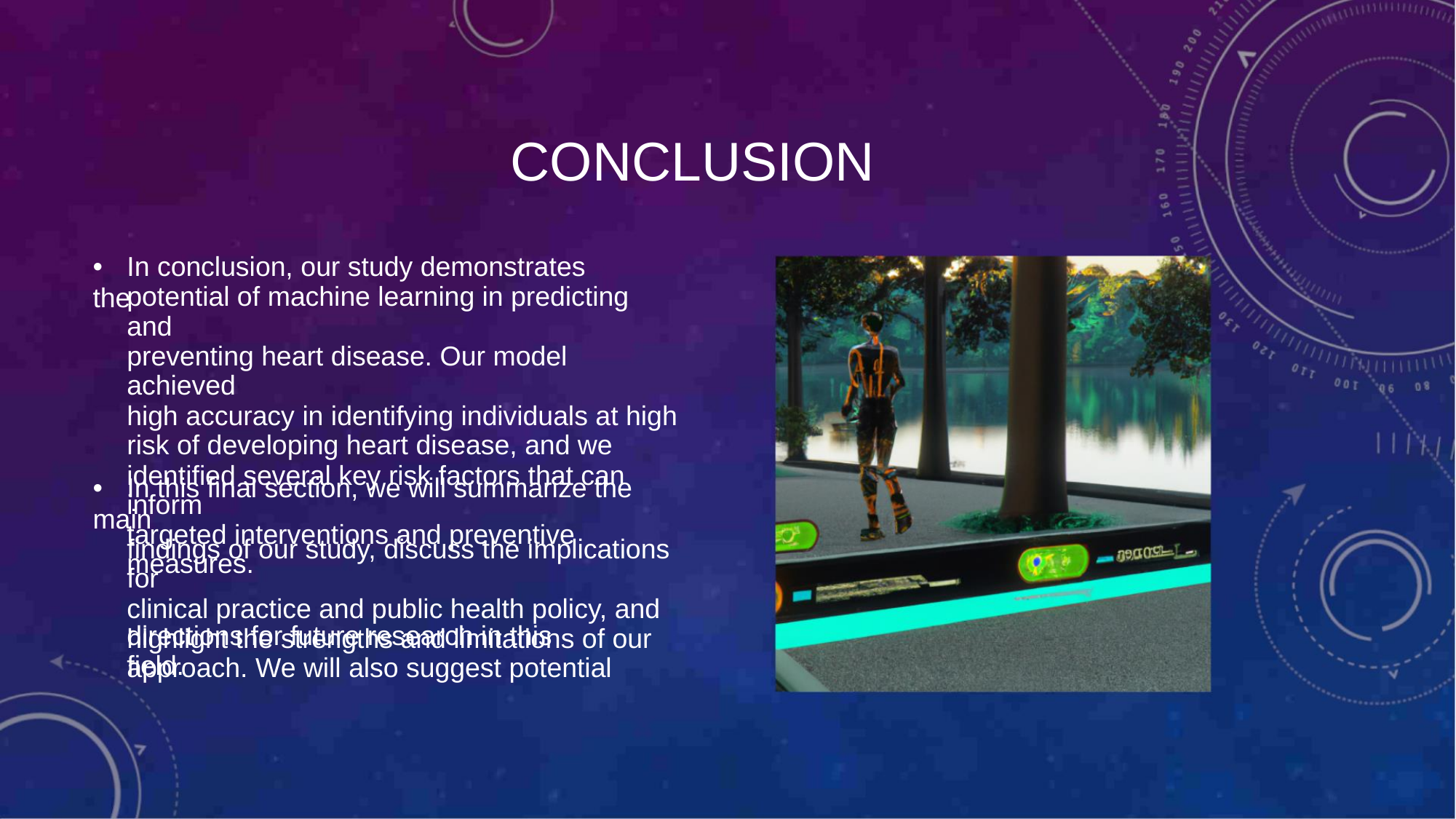

CONCLUSION
• In conclusion, our study demonstrates the
potential of machine learning in predicting and
preventing heart disease. Our model achieved
high accuracy in identifying individuals at high
risk of developing heart disease, and we
identified several key risk factors that can inform
targeted interventions and preventive measures.
• In this final section, we will summarize the main
findings of our study, discuss the implications for
clinical practice and public health policy, and
highlight the strengths and limitations of our
approach. We will also suggest potential
directions for future research in this field.